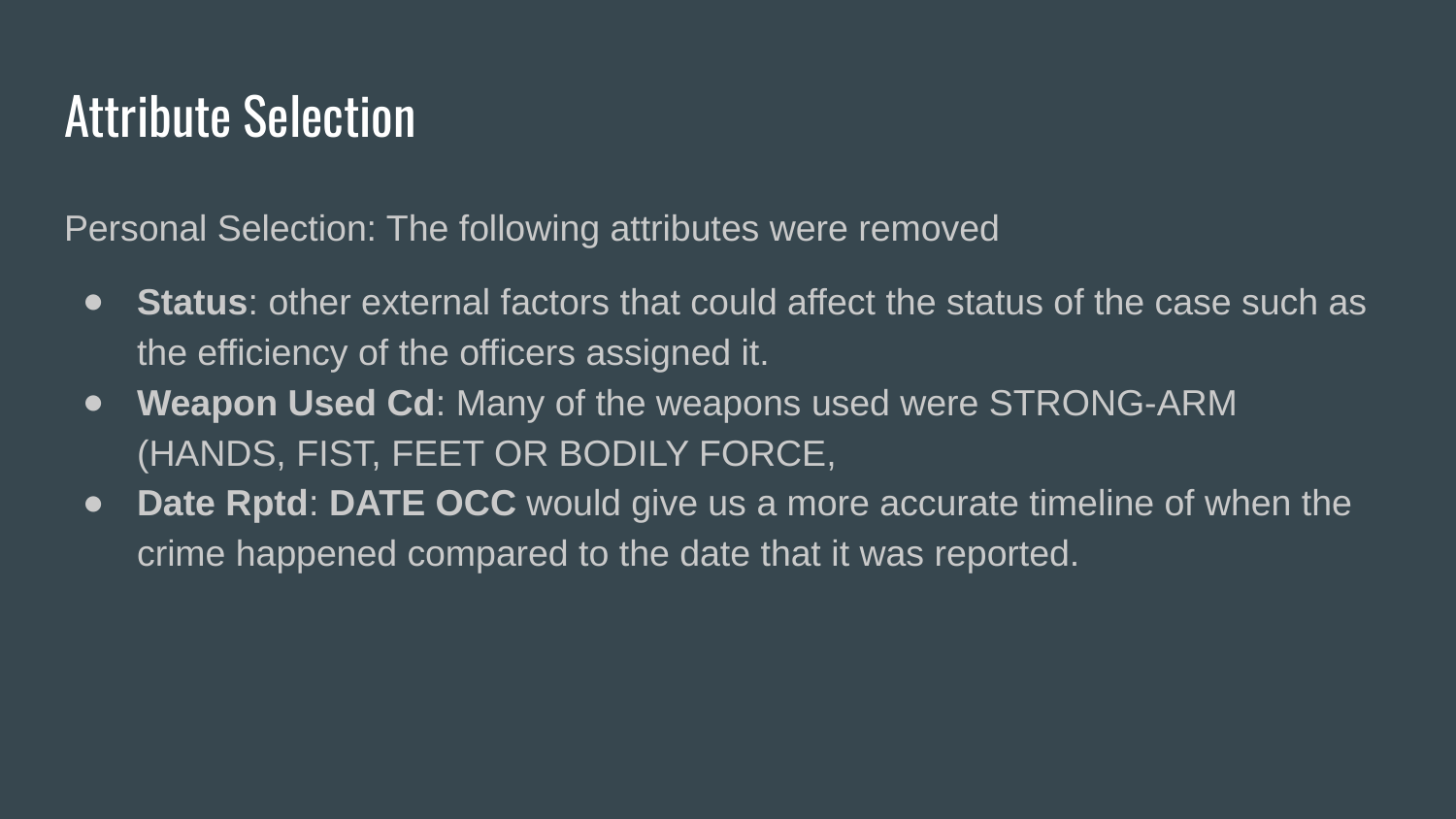

# Attribute Selection
Personal Selection: The following attributes were removed
Status: other external factors that could affect the status of the case such as the efficiency of the officers assigned it.
Weapon Used Cd: Many of the weapons used were STRONG-ARM (HANDS, FIST, FEET OR BODILY FORCE,
Date Rptd: DATE OCC would give us a more accurate timeline of when the crime happened compared to the date that it was reported.